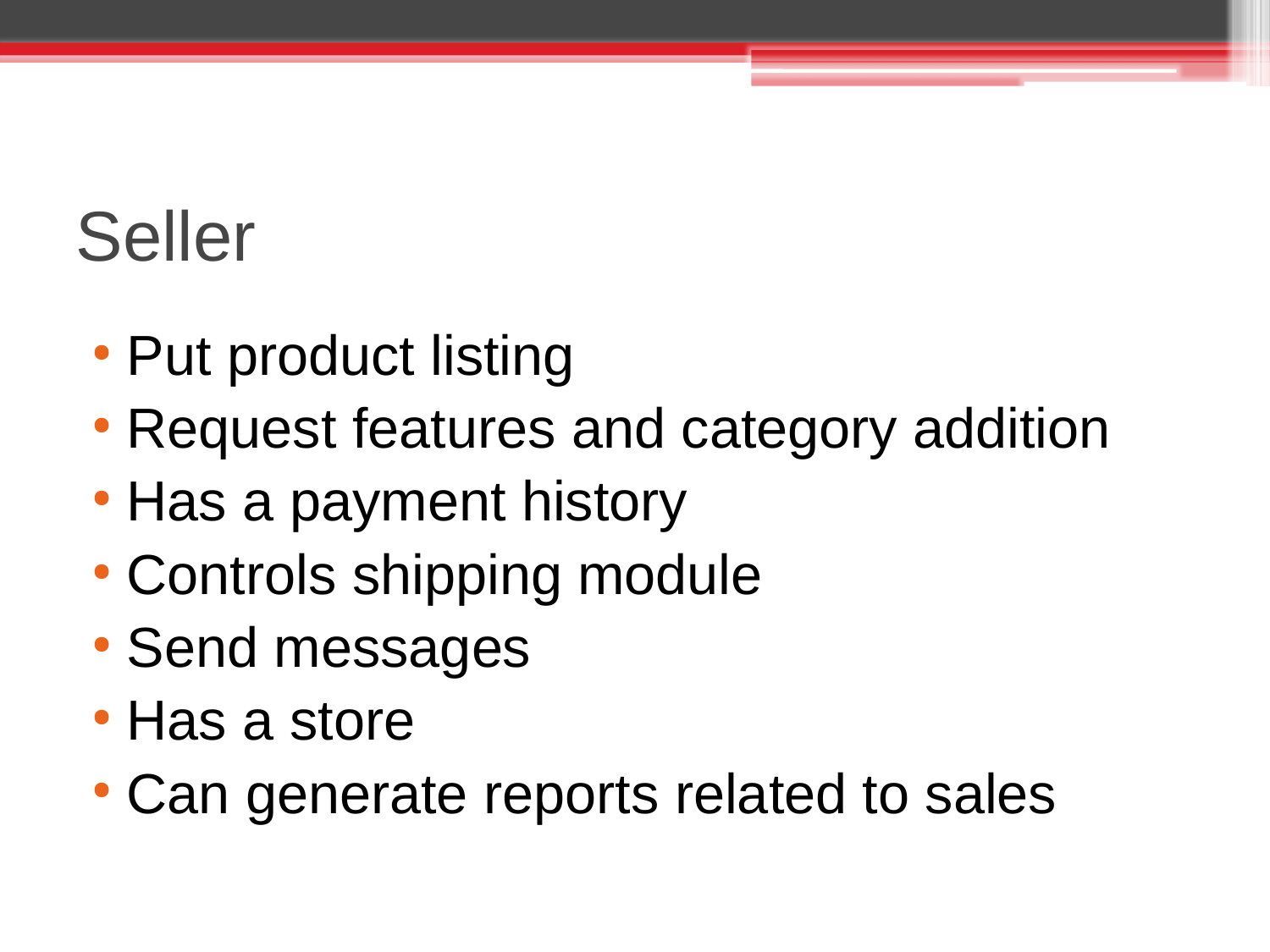

# Seller
Put product listing
Request features and category addition
Has a payment history
Controls shipping module
Send messages
Has a store
Can generate reports related to sales